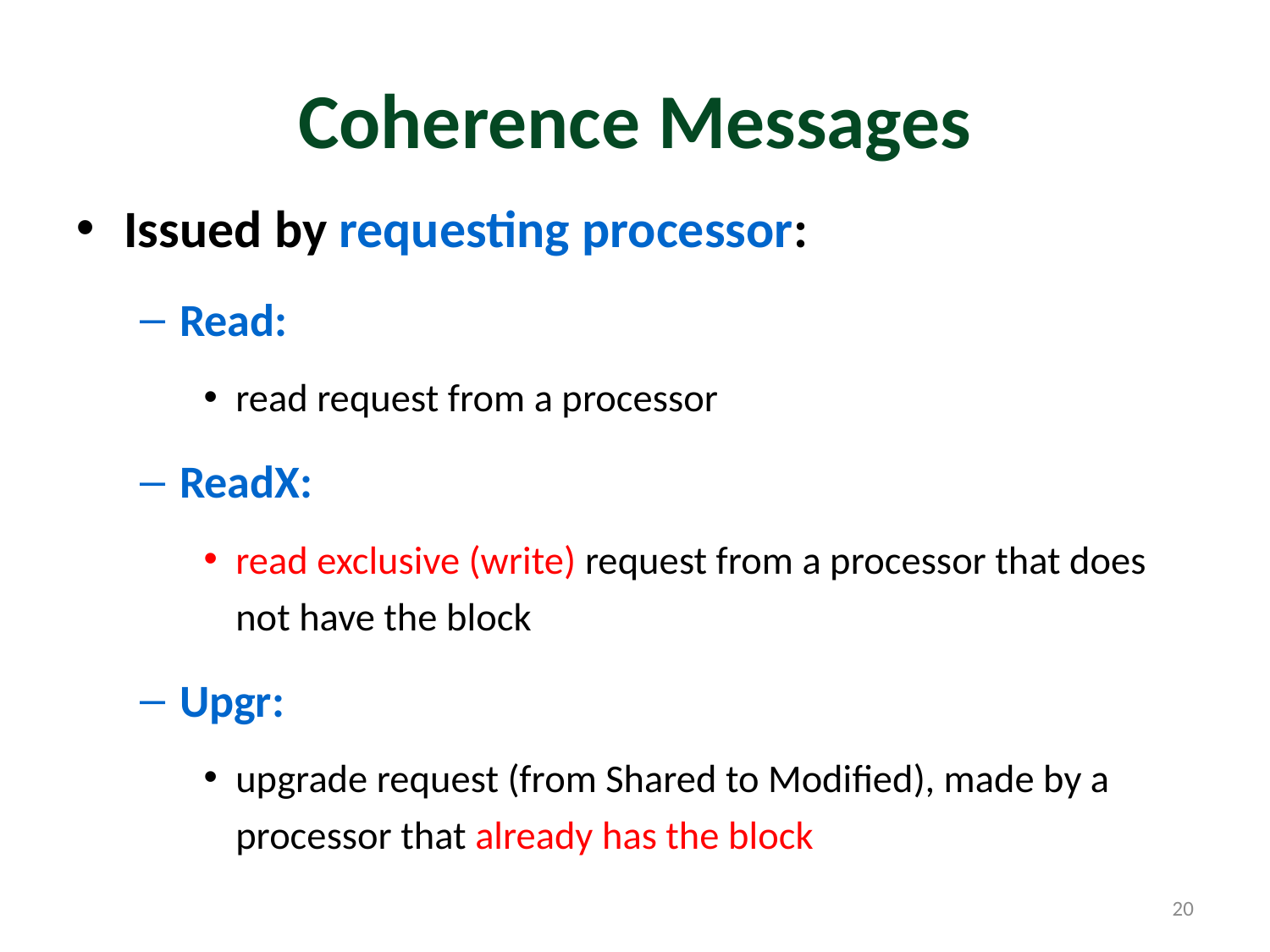

# Coherence Messages
Issued by requesting processor:
Read:
read request from a processor
ReadX:
read exclusive (write) request from a processor that does not have the block
Upgr:
upgrade request (from Shared to Modified), made by a processor that already has the block

20